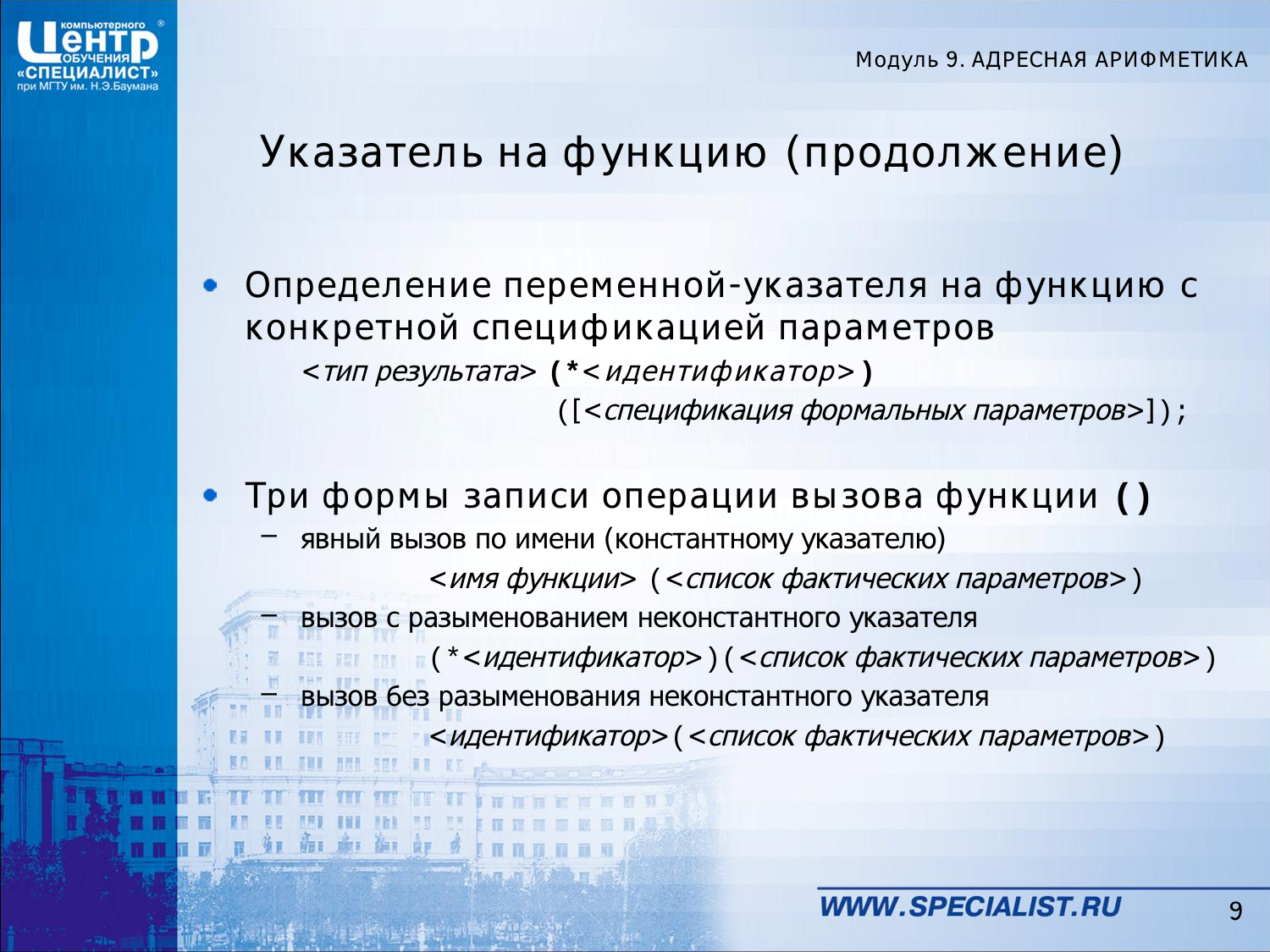

Модуль 9. АДРЕСНАЯ АРИФМЕТИКА
# Указатель на функцию (продолжение)
Определение переменной-указателя на функцию с конкретной спецификацией параметров
	<тип результата> (*<идентификатор>)
			([<спецификация формальных параметров>]);

Три формы записи операции вызова функции ()
явный вызов по имени (константному указателю)
		<имя функции> (<список фактических параметров>)
вызов с разыменованием неконстантного указателя
		(*<идентификатор>)(<список фактических параметров>)
вызов без разыменования неконстантного указателя
		<идентификатор>(<список фактических параметров>)
9